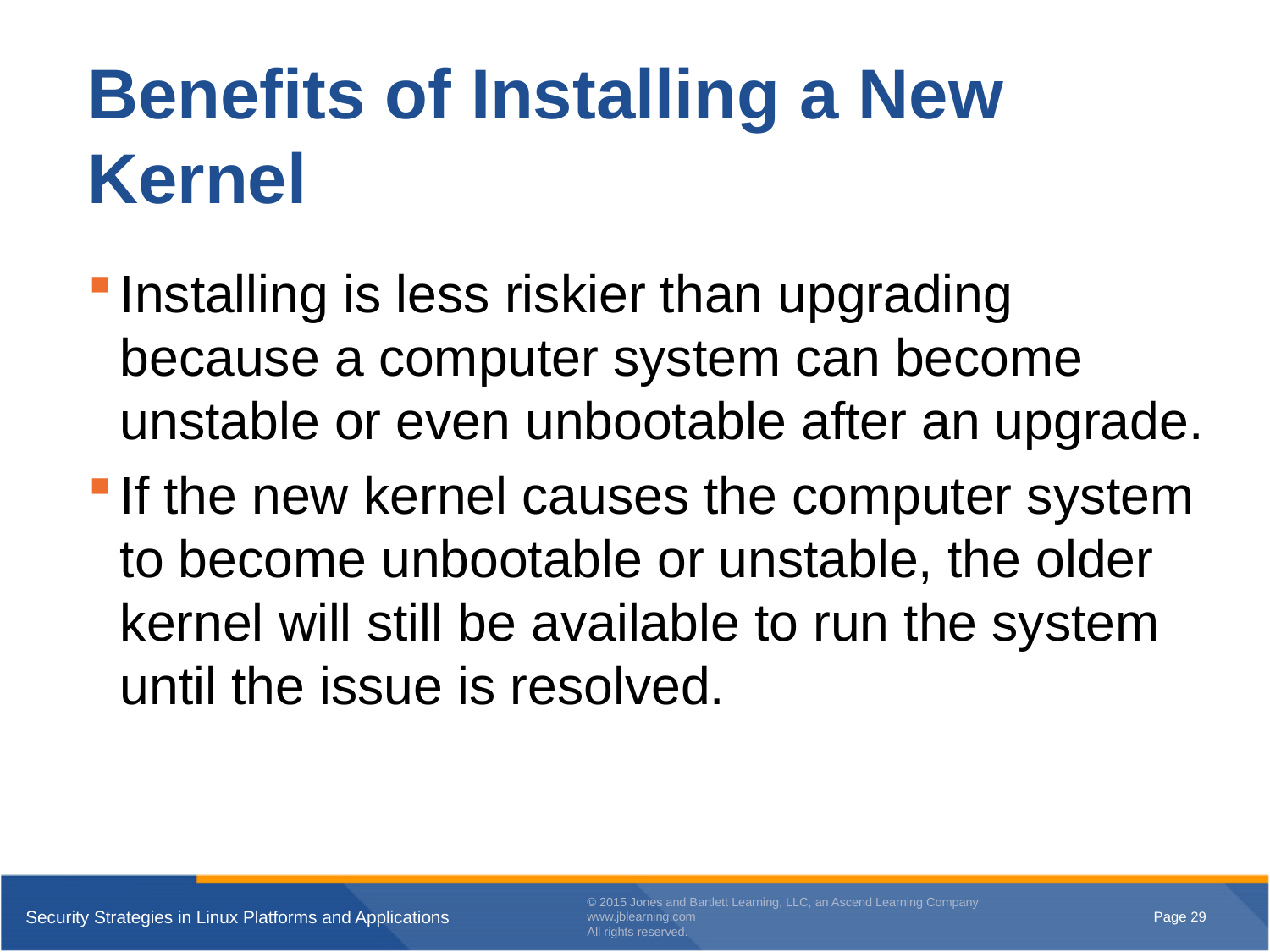

# Benefits of Installing a New Kernel
Installing is less riskier than upgrading because a computer system can become unstable or even unbootable after an upgrade.
If the new kernel causes the computer system to become unbootable or unstable, the older kernel will still be available to run the system until the issue is resolved.